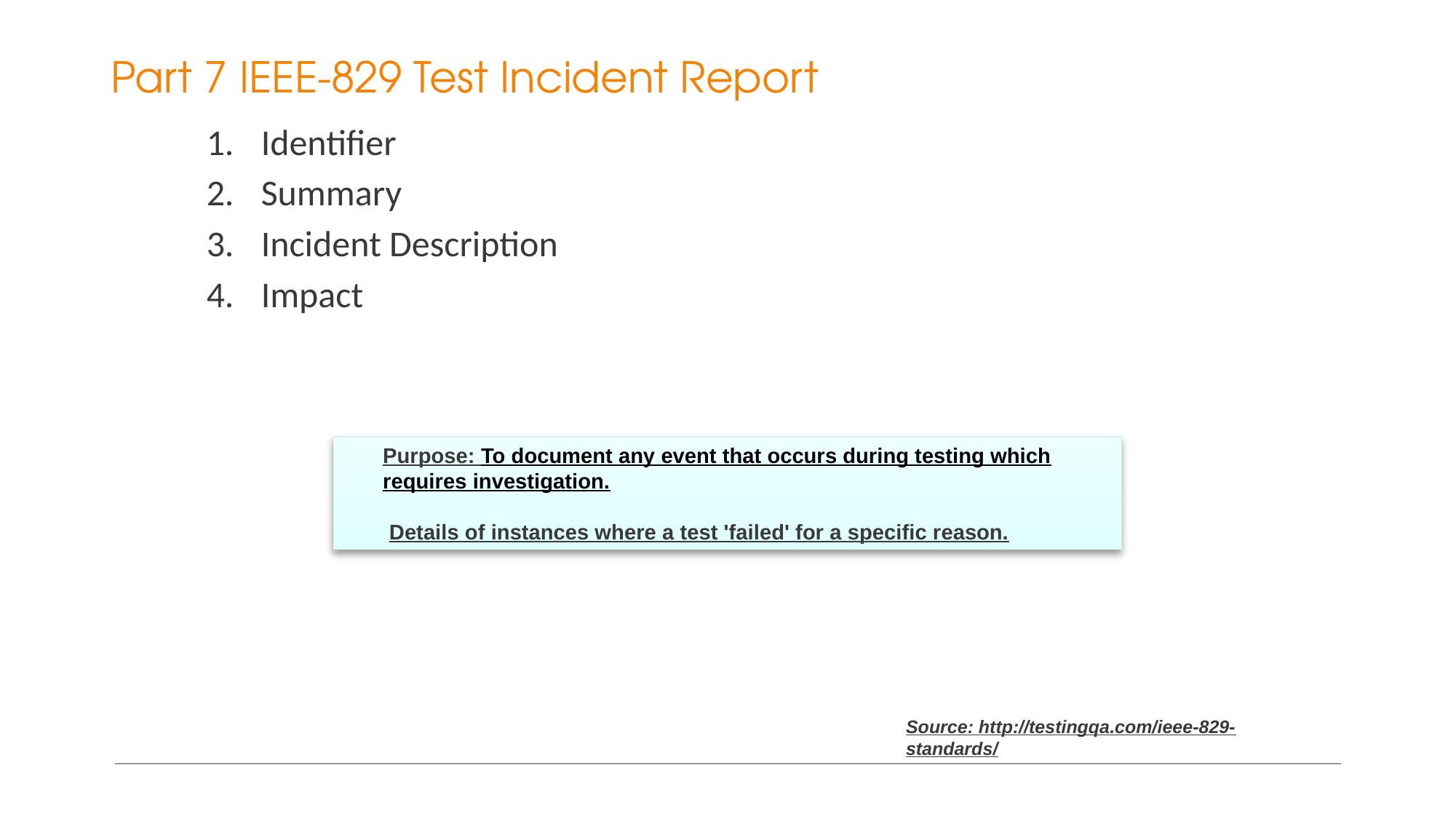

# Part 7 IEEE-829 Test Incident Report
Identifier
Summary
Incident Description
Impact

Purpose: To document any event that occurs during testing which requires investigation.

Details of instances where a test 'failed' for a specific reason.
Source: http://testingqa.com/ieee-829-standards/

63